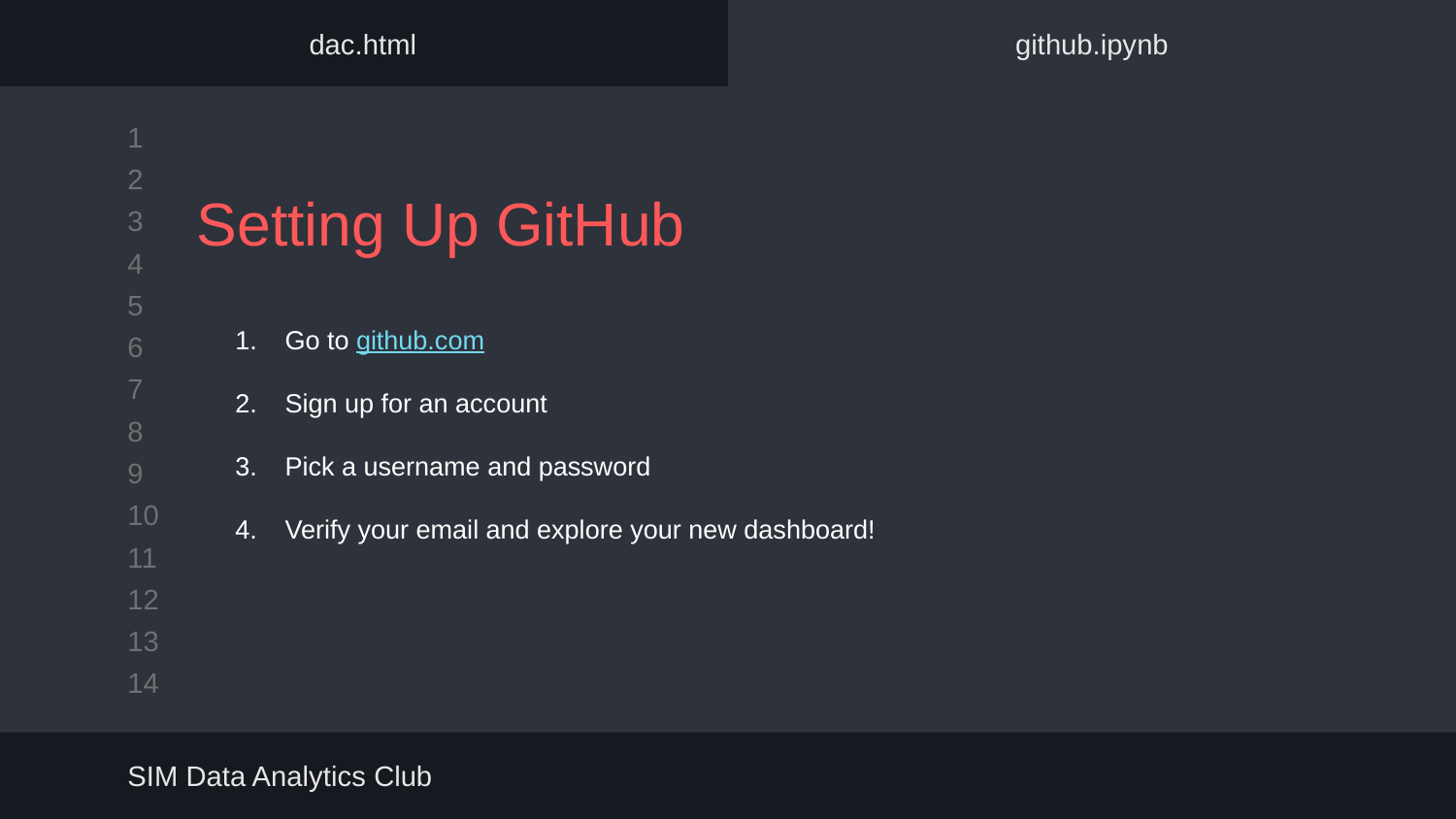

dac.html
github.ipynb
Setting Up GitHub
Go to github.com

Sign up for an account

Pick a username and password

Verify your email and explore your new dashboard!

SIM Data Analytics Club